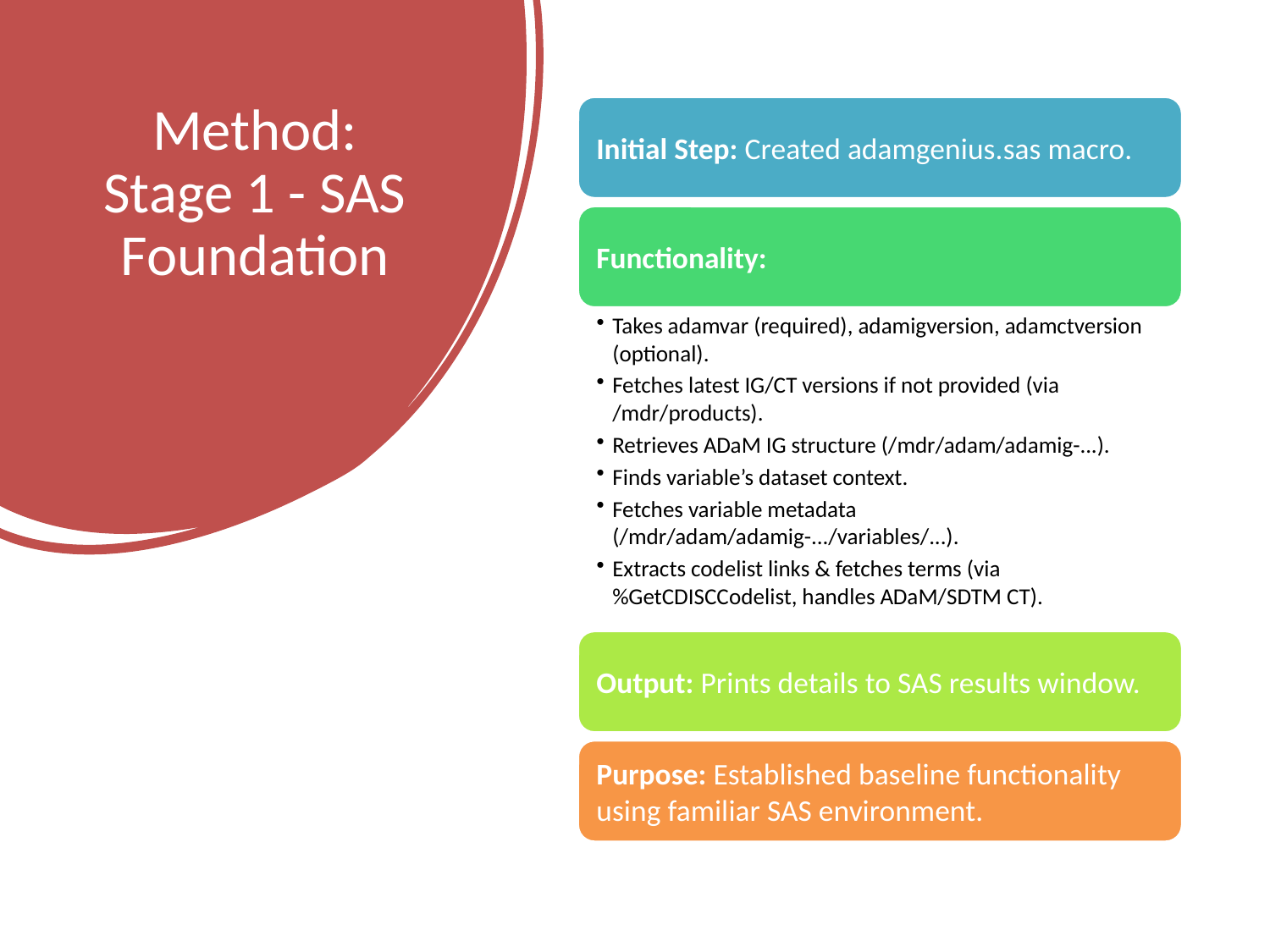

Initial Step: Created adamgenius.sas macro.
Functionality:
Takes adamvar (required), adamigversion, adamctversion (optional).
Fetches latest IG/CT versions if not provided (via /mdr/products).
Retrieves ADaM IG structure (/mdr/adam/adamig-...).
Finds variable’s dataset context.
Fetches variable metadata (/mdr/adam/adamig-.../variables/...).
Extracts codelist links & fetches terms (via %GetCDISCCodelist, handles ADaM/SDTM CT).
Output: Prints details to SAS results window.
Purpose: Established baseline functionality using familiar SAS environment.
# Method: Stage 1 - SAS Foundation